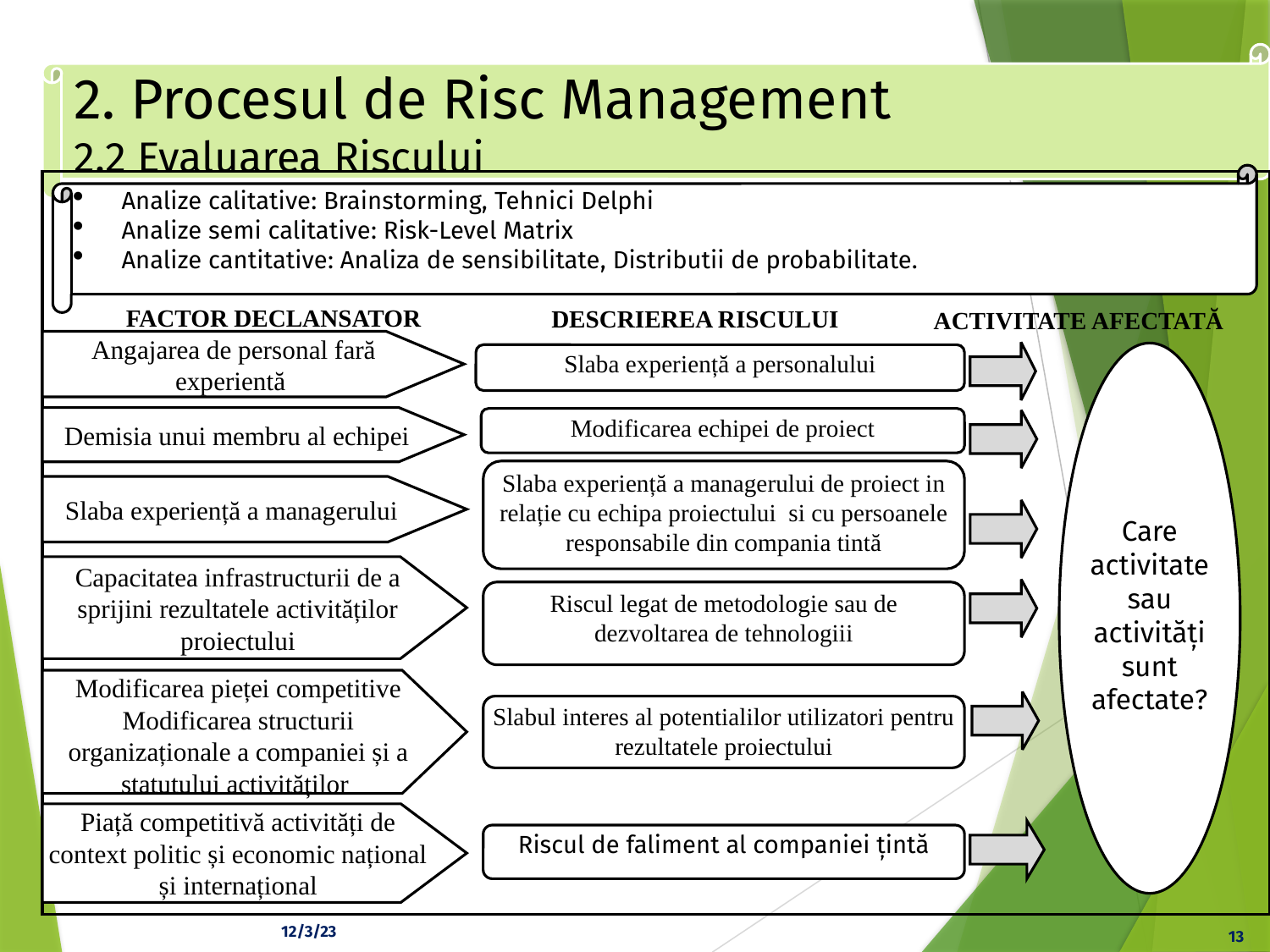

2. Procesul de Risc Management
2.2 Evaluarea Riscului

Analize calitative: Brainstorming, Tehnici Delphi
Analize semi calitative: Risk-Level Matrix
Analize cantitative: Analiza de sensibilitate, Distributii de probabilitate.
FACTOR DECLANSATOR
DESCRIEREA RISCULUI
ACTIVITATE AFECTATĂ
Angajarea de personal fară experientă

Care activitate sau activități sunt afectate?
Slaba experiență a personalului
Demisia unui membru al echipei
Modificarea echipei de proiect

Slaba experiență a managerului de proiect in relație cu echipa proiectului  si cu persoanele responsabile din compania tintă
Slaba experiență a managerului

Capacitatea infrastructurii de a sprijini rezultatele activităților proiectului

Riscul legat de metodologie sau de dezvoltarea de tehnologiii
Modificarea pieței competitive Modificarea structurii organizaționale a companiei și a statutului activităților

Slabul interes al potentialilor utilizatori pentru rezultatele proiectului
Piață competitivă activități de context politic și economic național și internațional

Riscul de faliment al companiei țintă
12/3/23
13